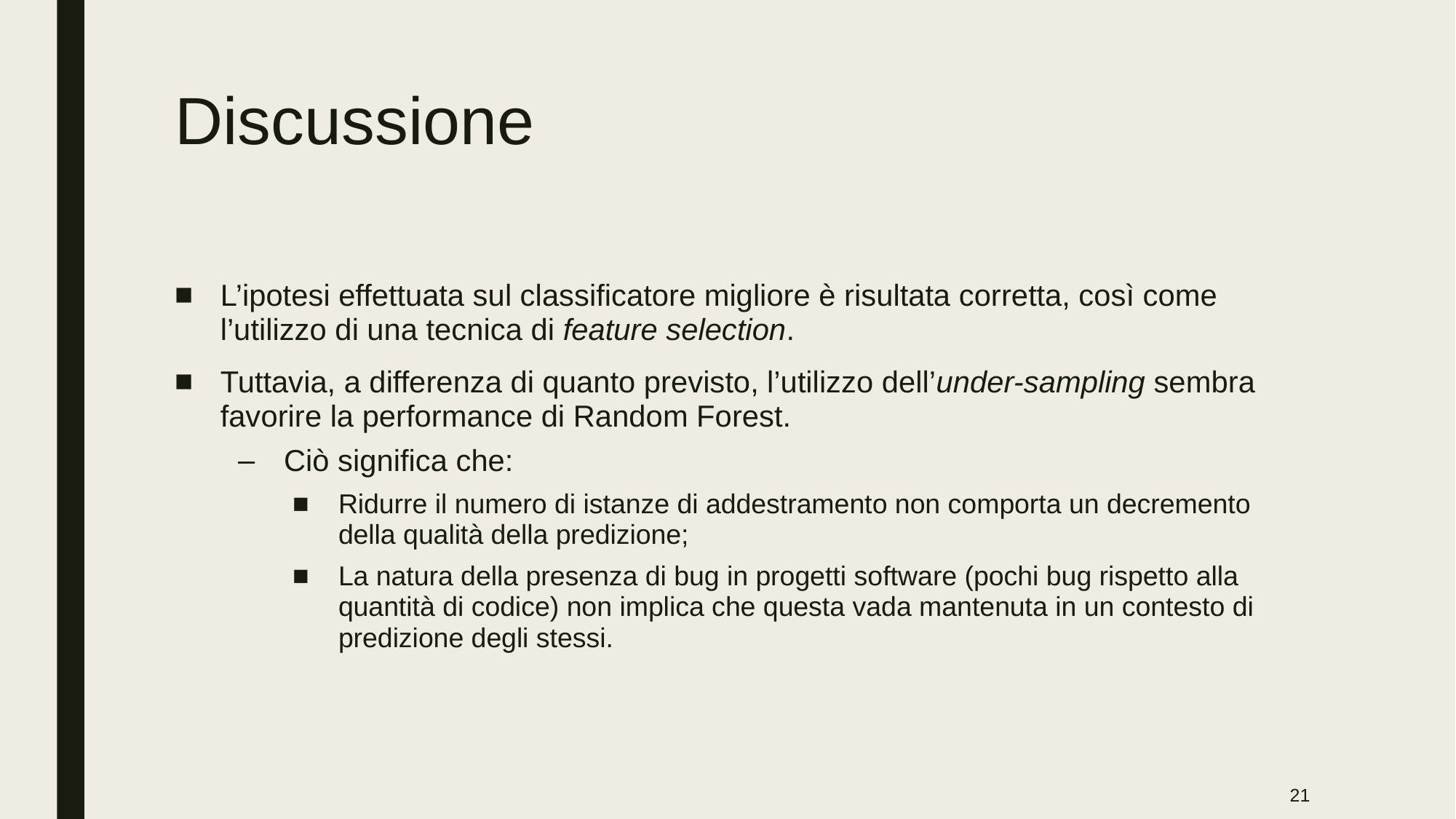

# Discussione
L’ipotesi effettuata sul classificatore migliore è risultata corretta, così come l’utilizzo di una tecnica di feature selection.
Tuttavia, a differenza di quanto previsto, l’utilizzo dell’under-sampling sembra favorire la performance di Random Forest.
Ciò significa che:
Ridurre il numero di istanze di addestramento non comporta un decremento della qualità della predizione;
La natura della presenza di bug in progetti software (pochi bug rispetto alla quantità di codice) non implica che questa vada mantenuta in un contesto di predizione degli stessi.
21